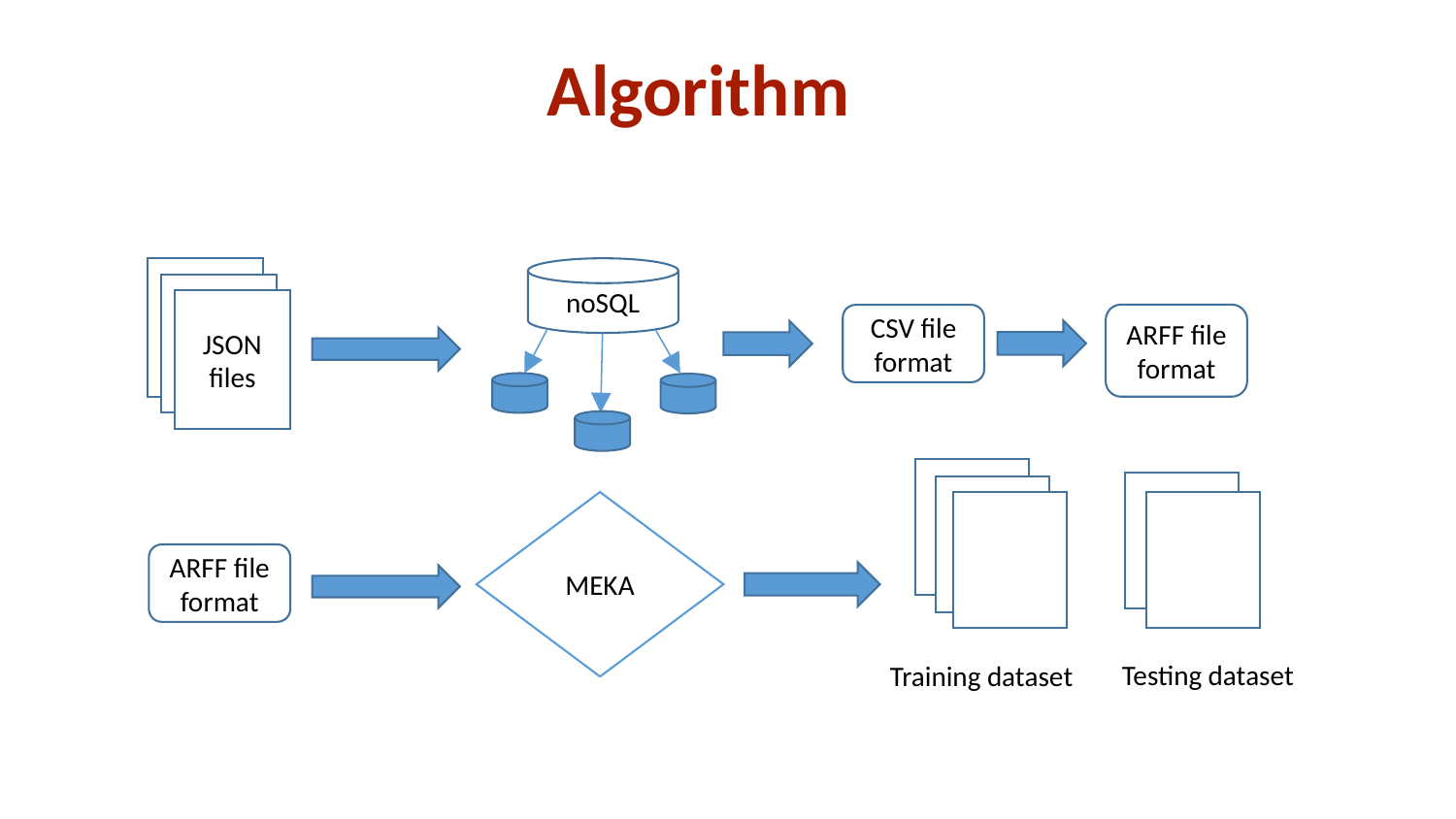

# Algorithm

noSQL

JSON files
ARFF file format
CSV file format

MEKA
ARFF file format

Testing dataset
Training dataset